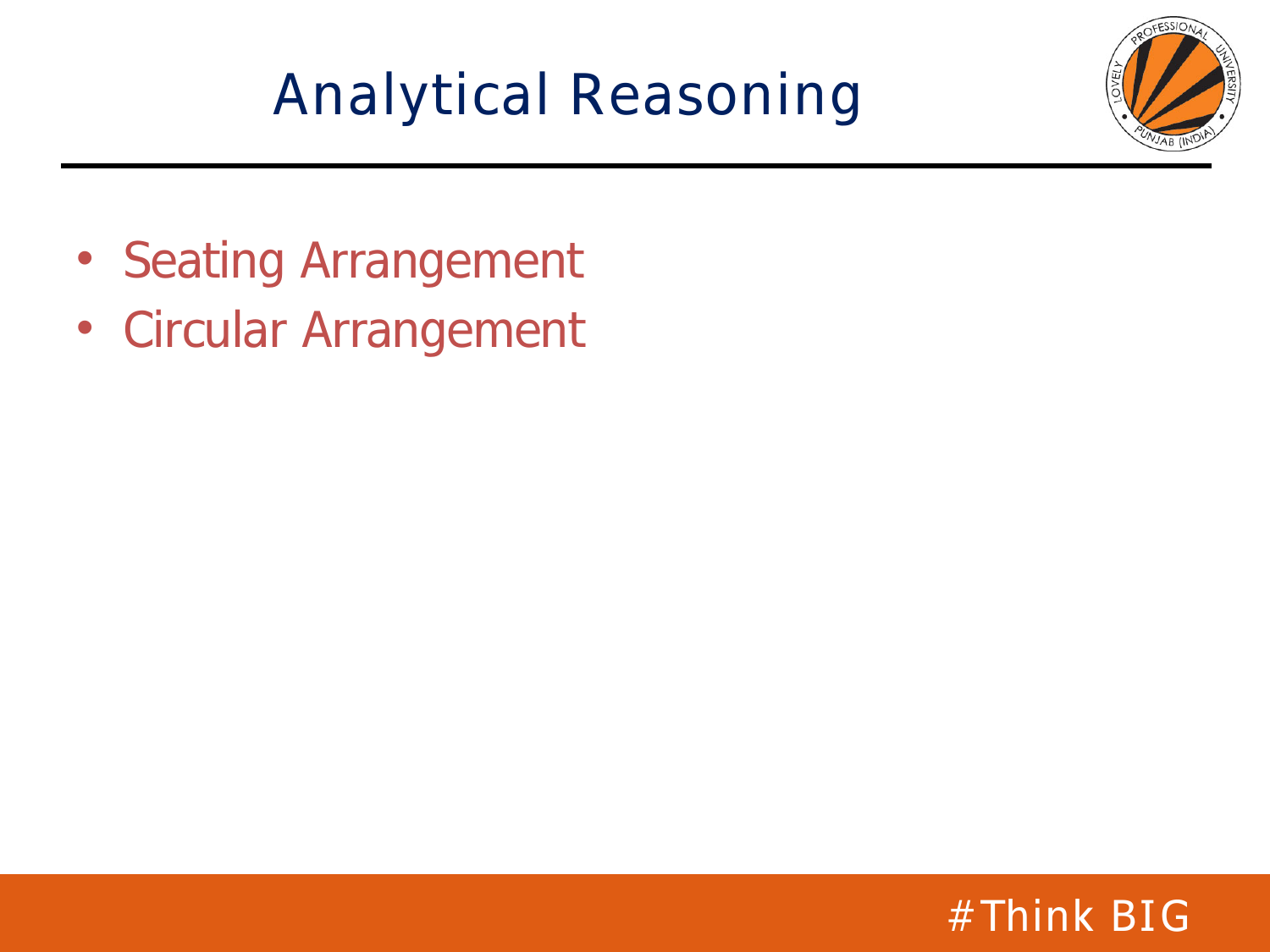

# Analytical Reasoning
Seating Arrangement
Circular Arrangement